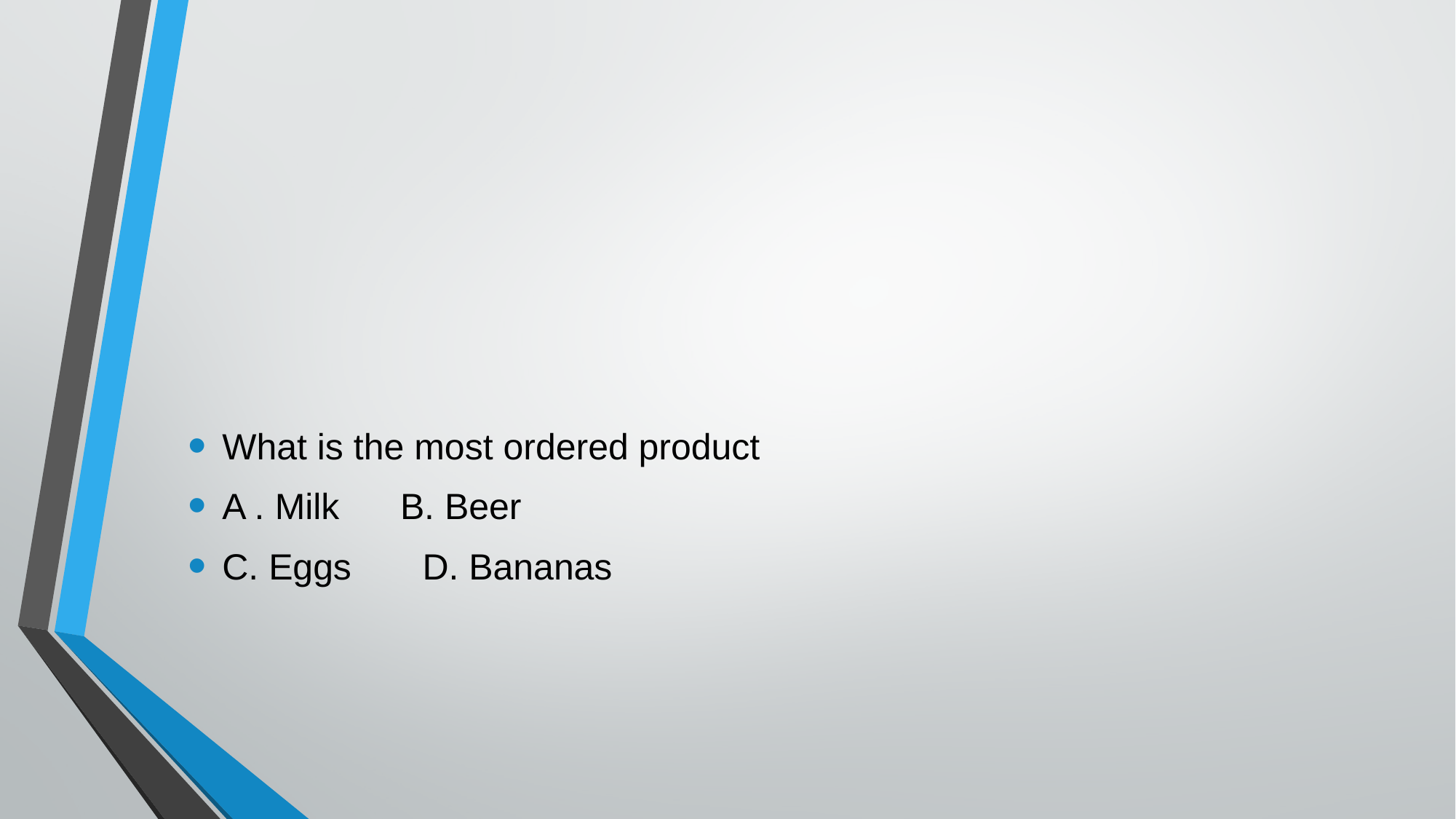

#
What is the most ordered product
A . Milk      B. Beer
C. Eggs       D. Bananas